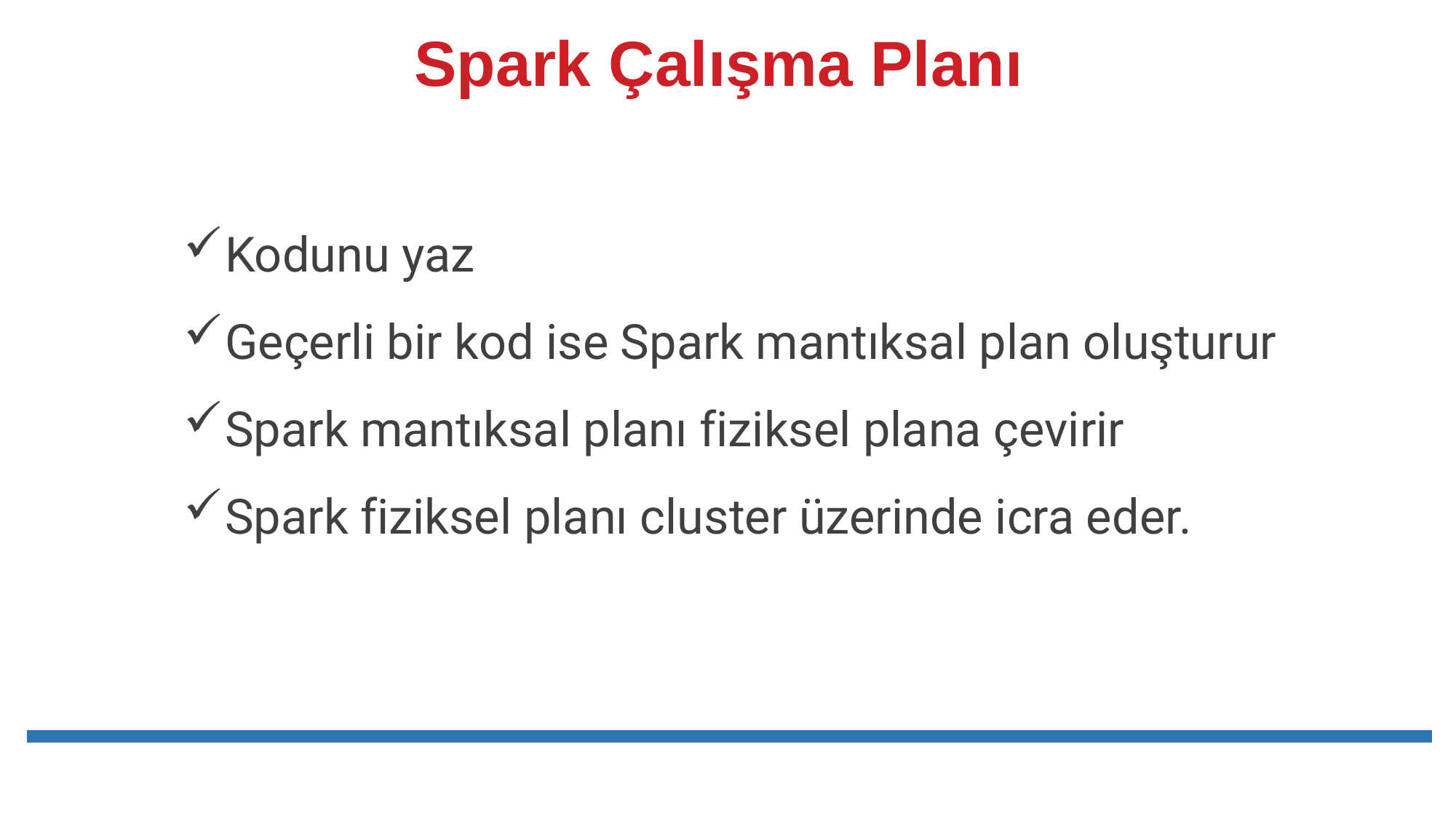

# Spark Çalışma Planı
Kodunu yaz
Geçerli bir kod ise Spark mantıksal plan oluşturur
Spark mantıksal planı fiziksel plana çevirir
Spark fiziksel planı cluster üzerinde icra eder.